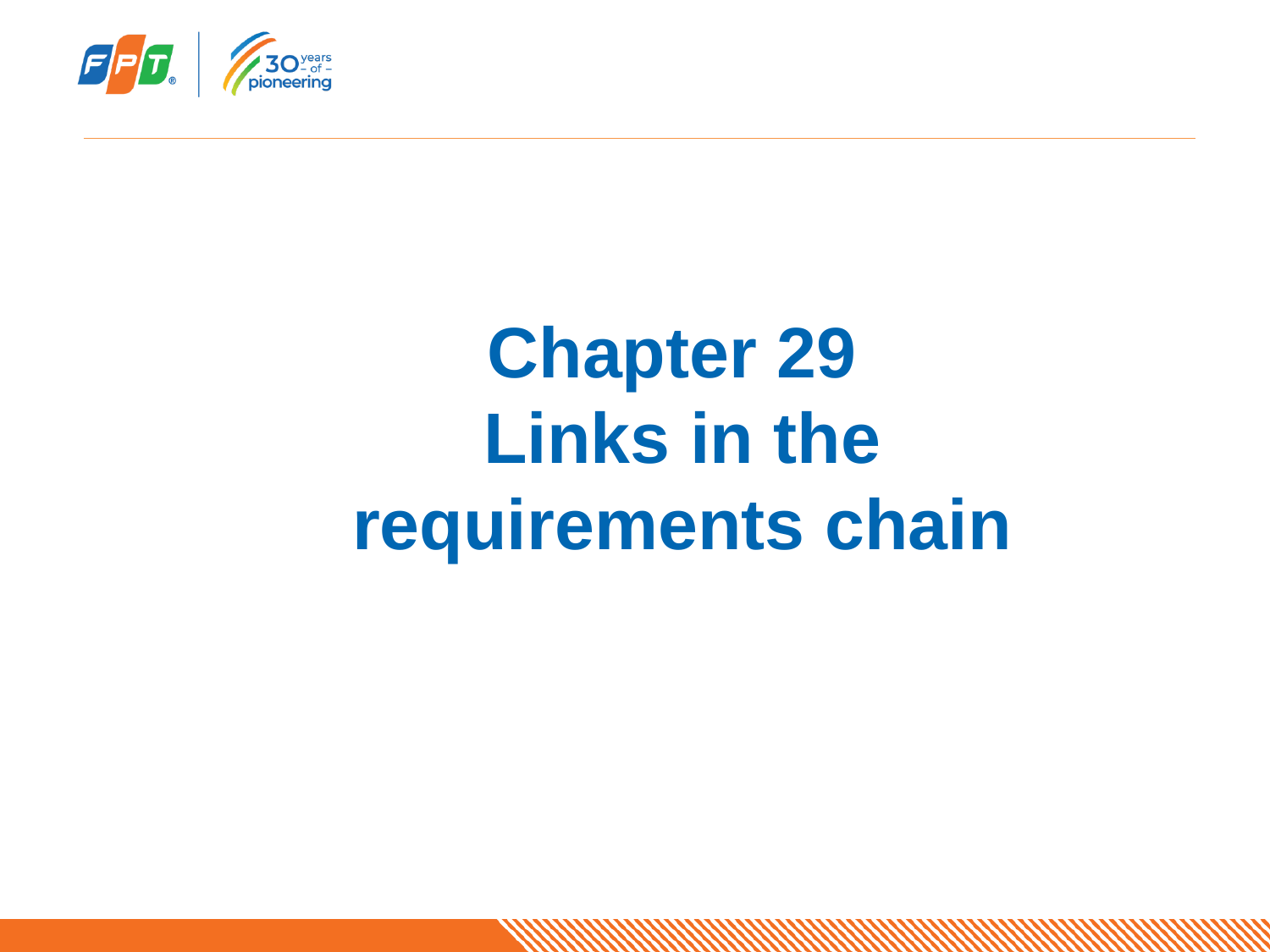

# Chapter 29 Links in the requirements chain